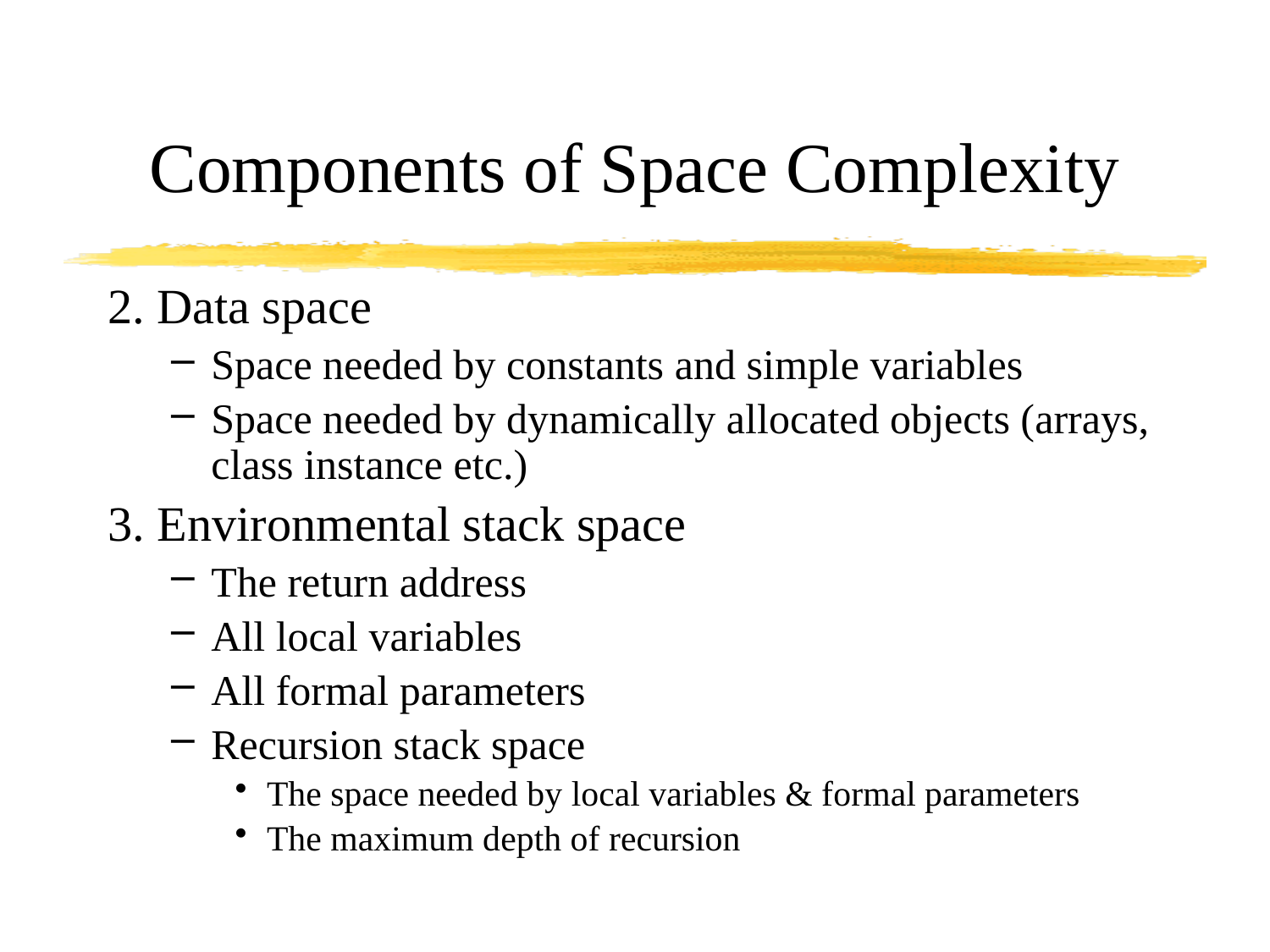

# Components of Space Complexity
2. Data space
Space needed by constants and simple variables
Space needed by dynamically allocated objects (arrays, class instance etc.)
3. Environmental stack space
The return address
All local variables
All formal parameters
Recursion stack space
The space needed by local variables & formal parameters
The maximum depth of recursion